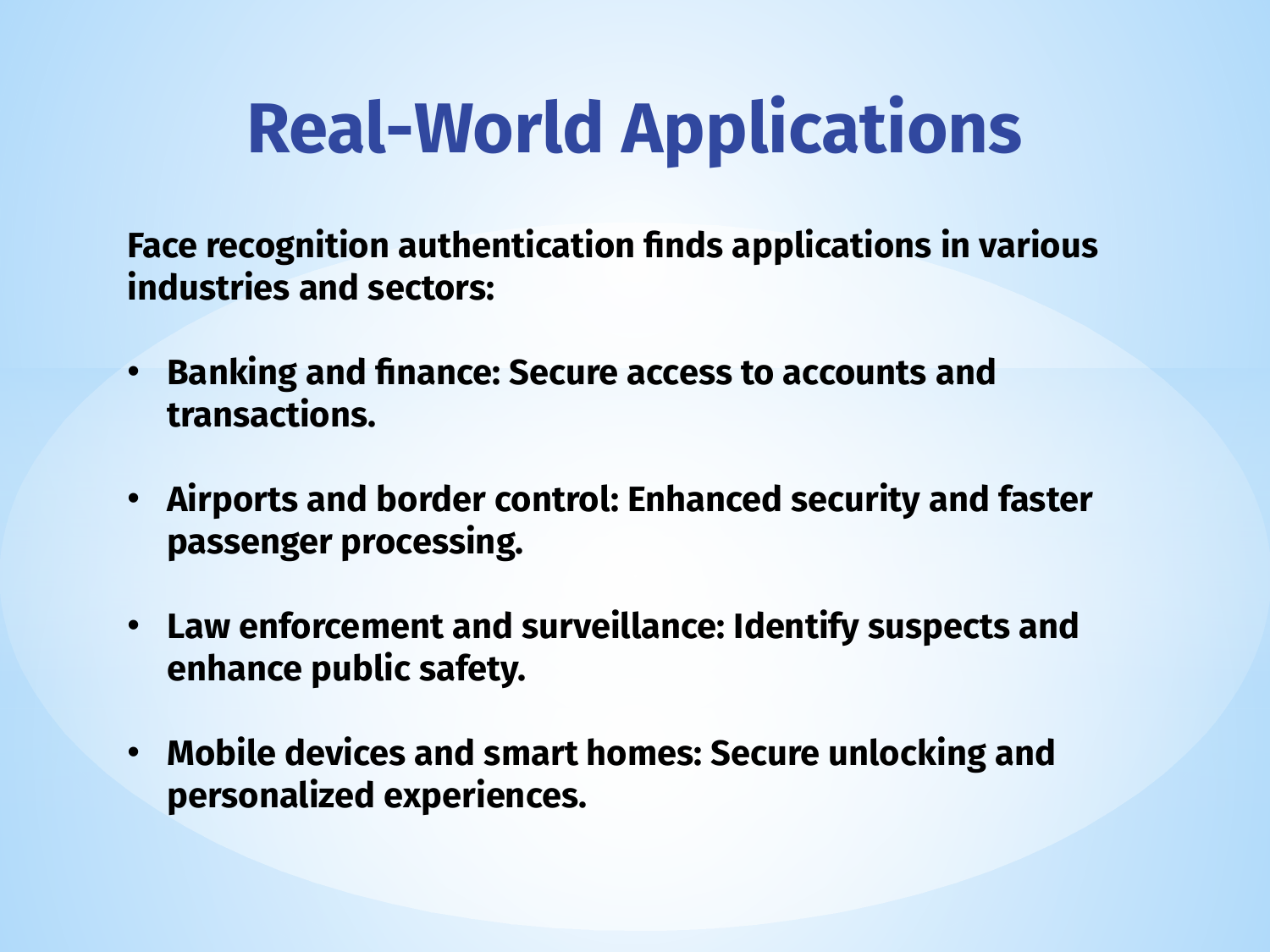

Real-World Applications

Face recognition authentication finds applications in various industries and sectors:

Banking and finance: Secure access to accounts and transactions.

Airports and border control: Enhanced security and faster passenger processing.

Law enforcement and surveillance: Identify suspects and enhance public safety.

Mobile devices and smart homes: Secure unlocking and personalized experiences.